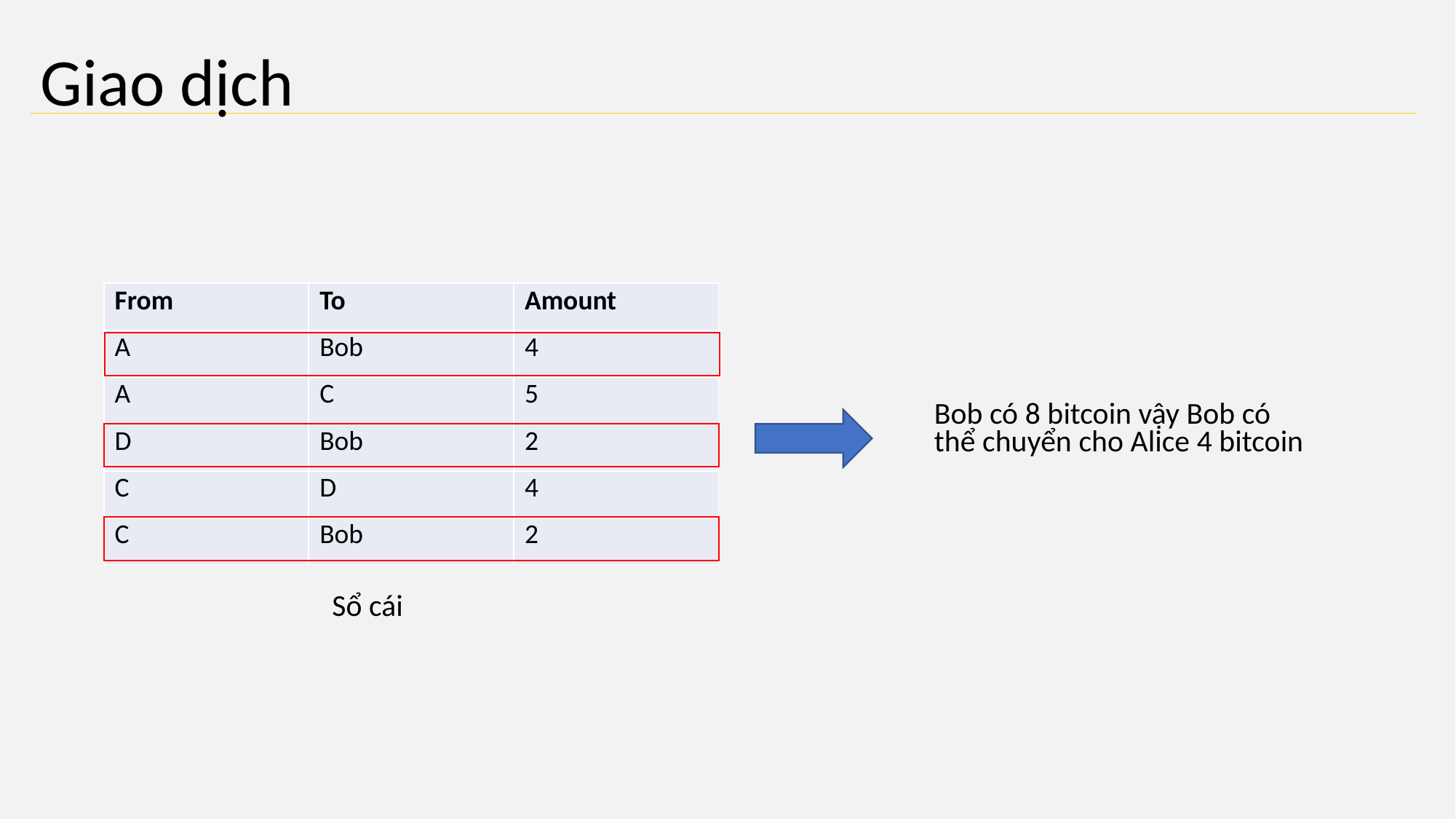

Giao dịch
| From | To | Amount |
| --- | --- | --- |
| A | Bob | 4 |
| A | C | 5 |
| D | Bob | 2 |
| C | D | 4 |
| C | Bob | 2 |

Bob có 8 bitcoin vậy Bob có thể chuyển cho Alice 4 bitcoin

Sổ cái